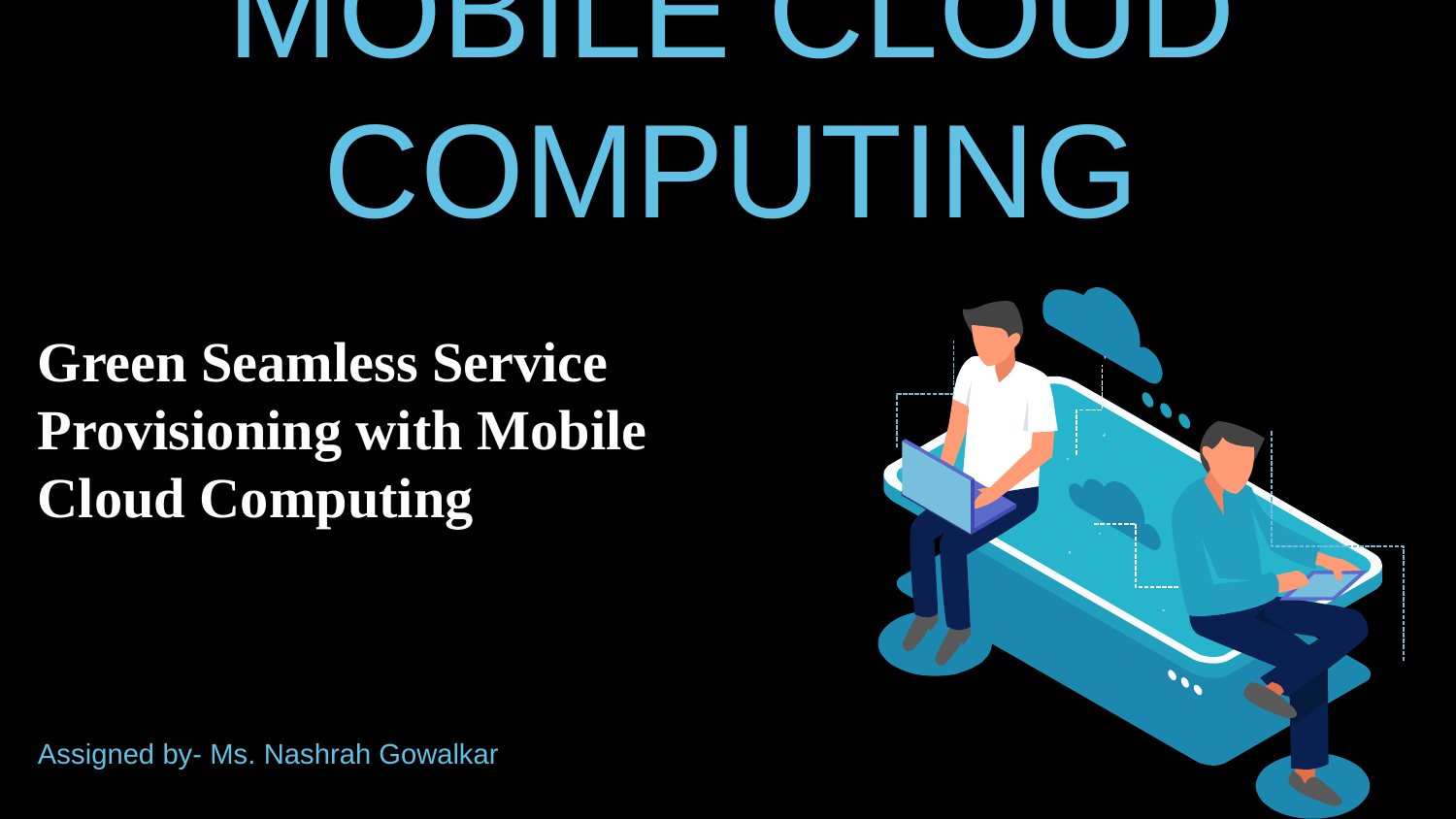

# MOBILE CLOUD COMPUTING

Green Seamless Service Provisioning with Mobile Cloud Computing

Assigned by- Ms. Nashrah Gowalkar